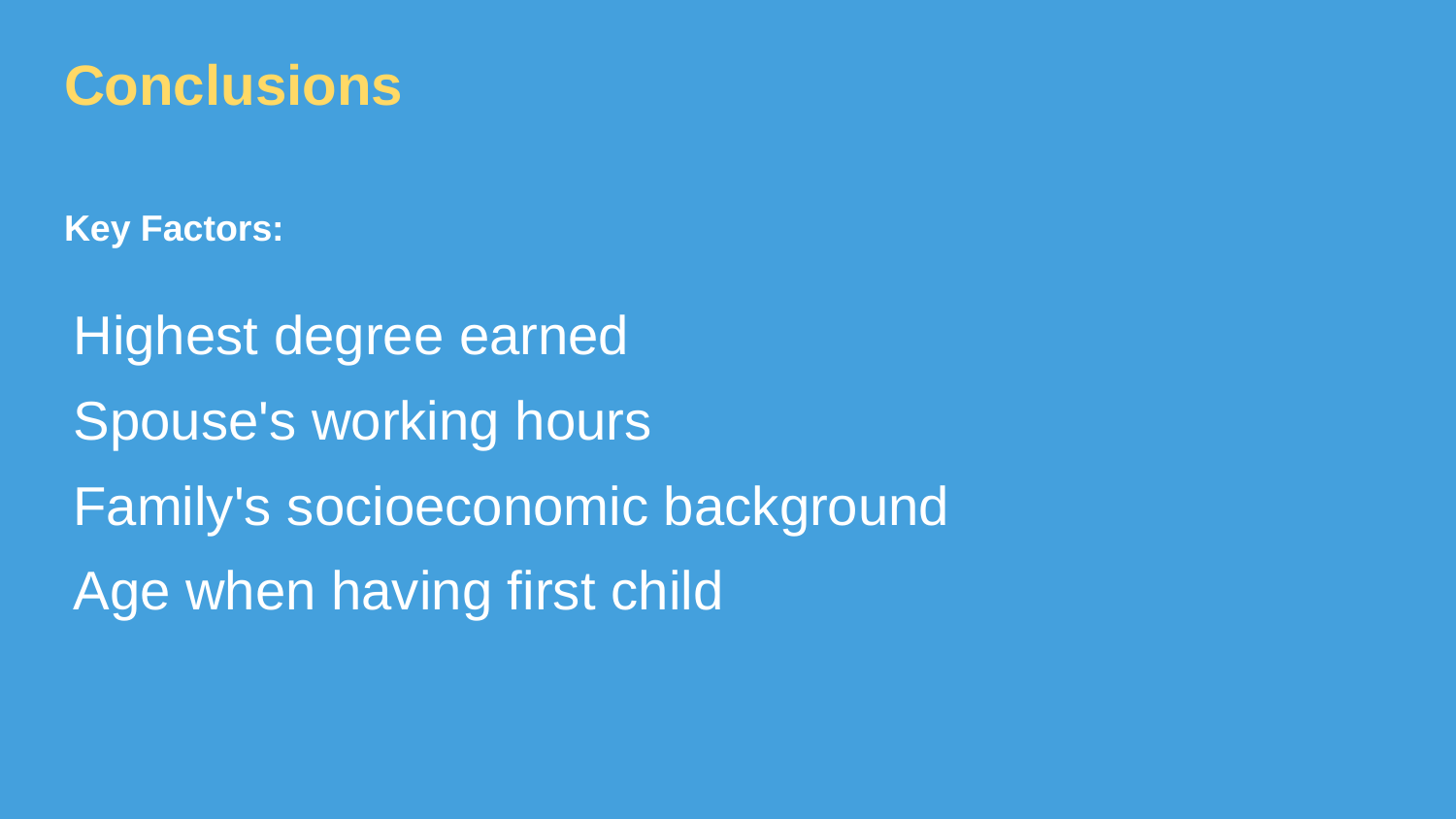

# Conclusions
Key Factors:
Highest degree earned
Spouse's working hours
Family's socioeconomic background
Age when having first child